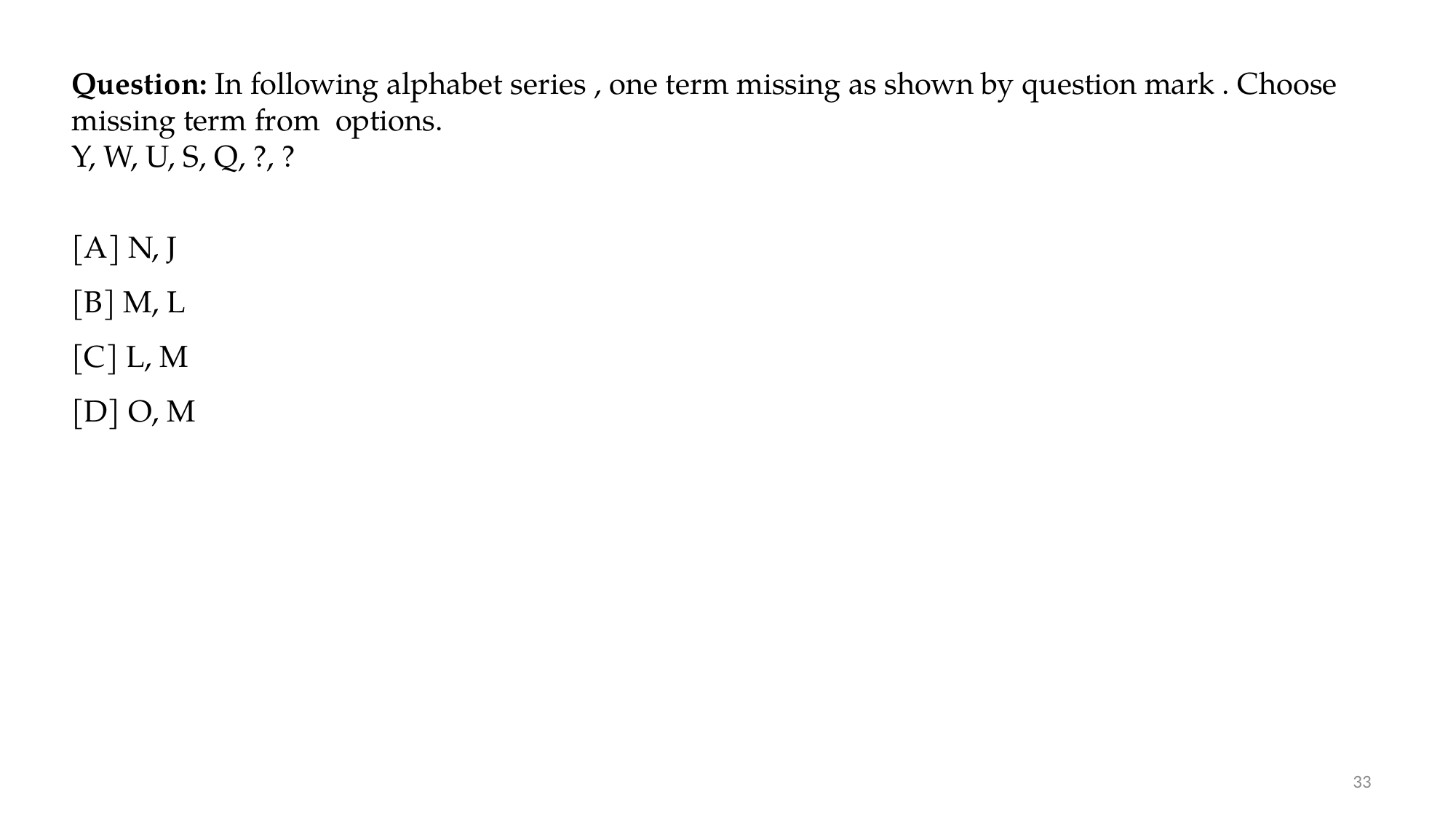

Question: In following alphabet series , one term missing as shown by question mark . Choose missing term from  options.
Y, W, U, S, Q, ?, ?

[A] N, J
[B] M, L
[C] L, M
[D] O, M
33